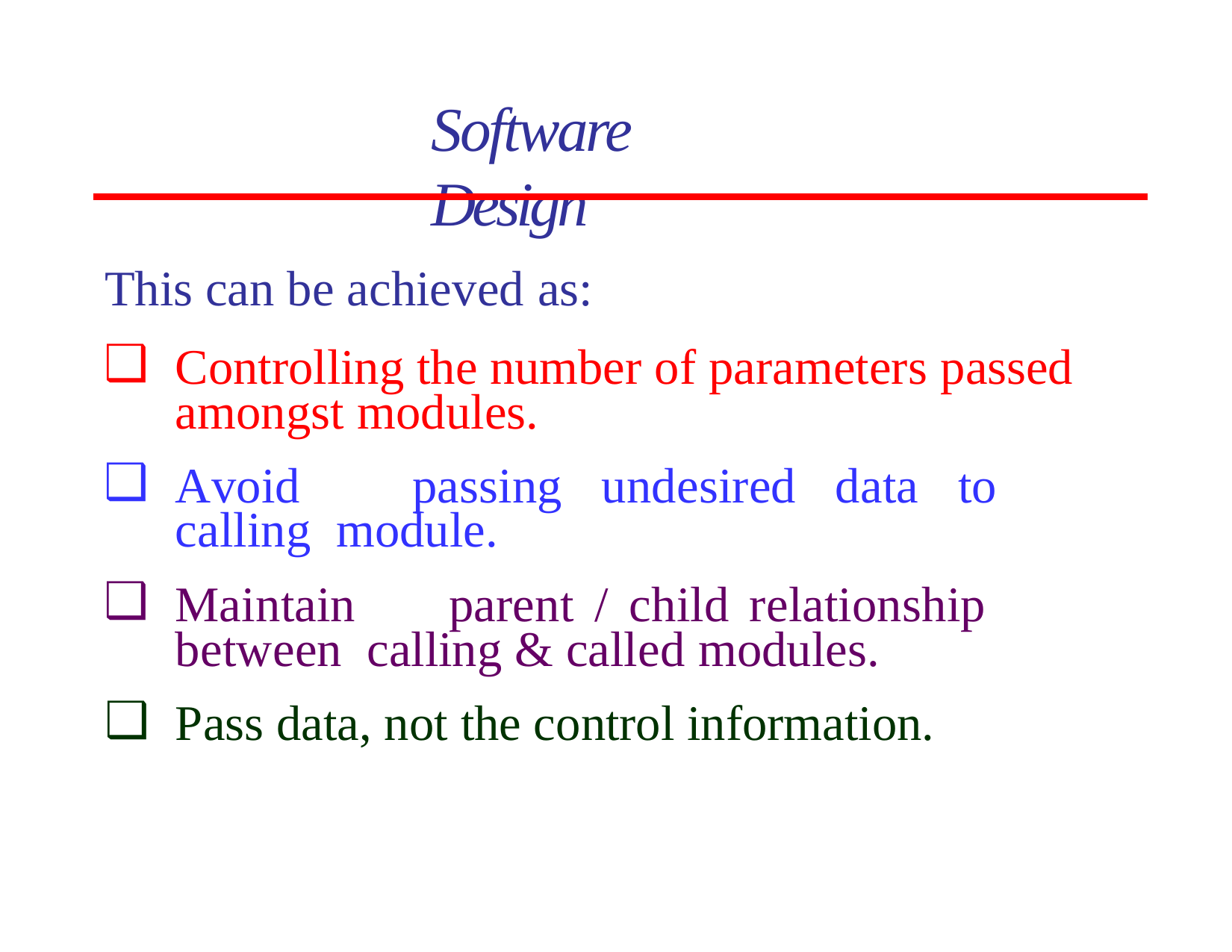

# Software Design

This can be achieved as:
Controlling the number of parameters passed  amongst modules.
Avoid	passing	undesired	data	to	calling  module.
Maintain	parent	/	child	relationship	between  calling & called modules.
Pass data, not the control information.